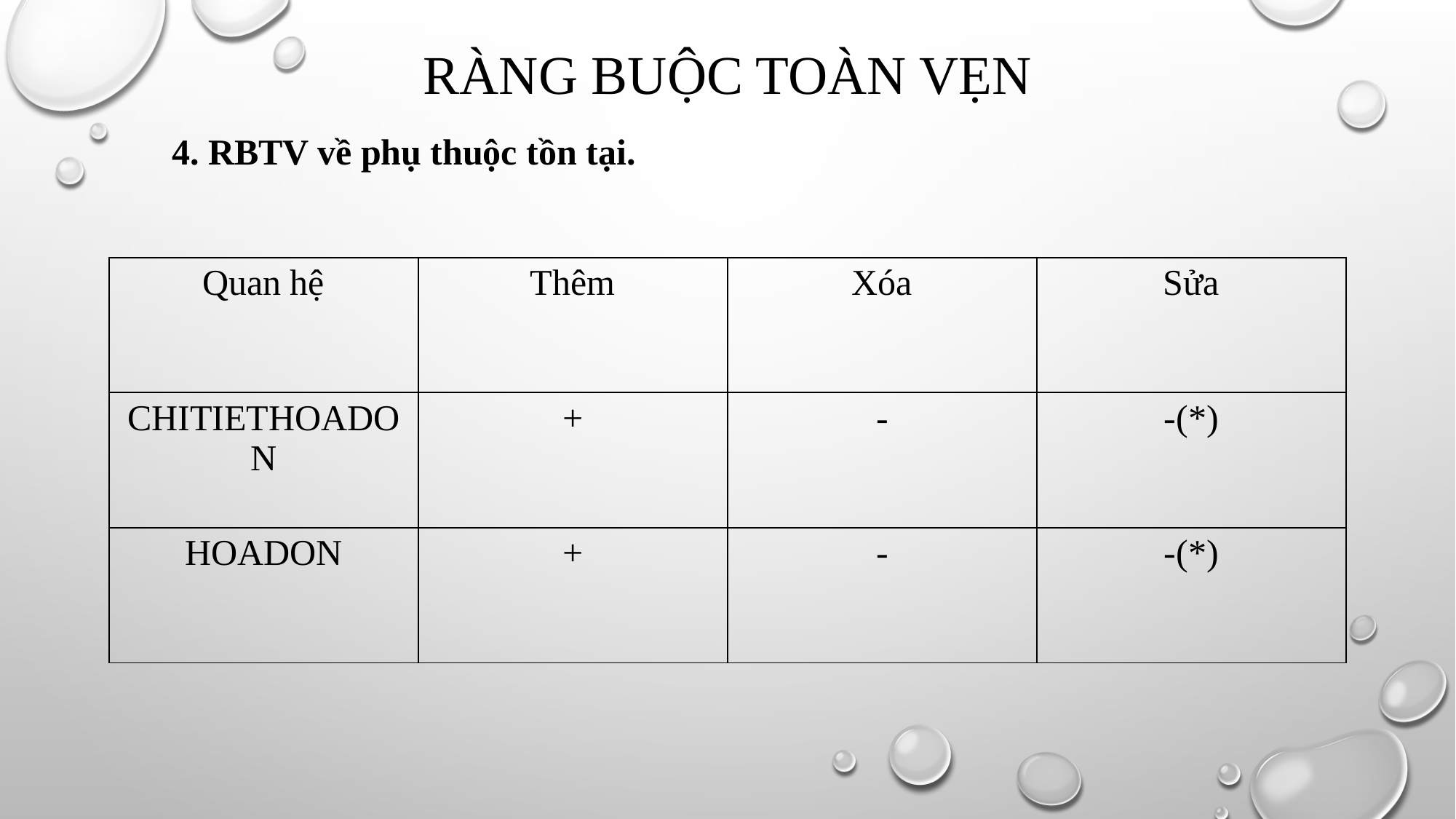

# Ràng buộc toàn vẹn
4. RBTV về phụ thuộc tồn tại.
| Quan hệ | Thêm | Xóa | Sửa |
| --- | --- | --- | --- |
| CHITIETHOADON | + | - | -(\*) |
| HOADON | + | - | -(\*) |